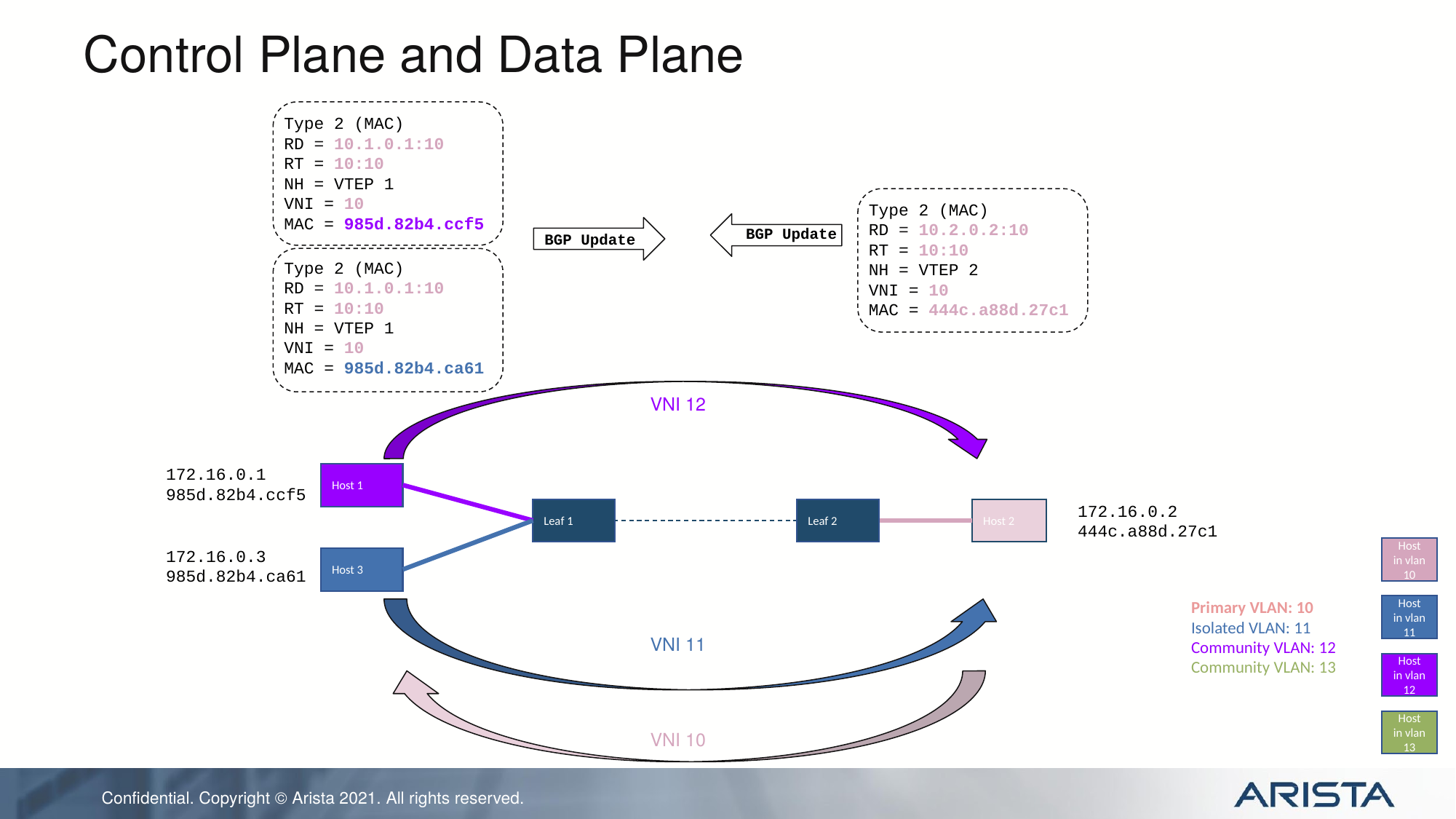

# Control Plane and Data Plane

Type 2 (MAC)
RD = 10.1.0.1:10
RT = 10:10
NH = VTEP 1
VNI = 10
MAC = 985d.82b4.ccf5
Type 2 (MAC)
RD = 10.2.0.2:10
RT = 10:10
NH = VTEP 2
VNI = 10
MAC = 444c.a88d.27c1

BGP Update
BGP Update
Type 2 (MAC)
RD = 10.1.0.1:10
RT = 10:10
NH = VTEP 1
VNI = 10
MAC = 985d.82b4.ca61

VNI 12

172.16.0.1
985d.82b4.ccf5
Host 1
172.16.0.2
444c.a88d.27c1
Leaf 1
Leaf 2
Host 2
172.16.0.3
985d.82b4.ca61
Host
in vlan 10
Host 3
Primary VLAN: 10
Isolated VLAN: 11
Community VLAN: 12
Community VLAN: 13
Host
in vlan 11

VNI 11
Host
in vlan 12

Host
in vlan 13
VNI 10
Spine